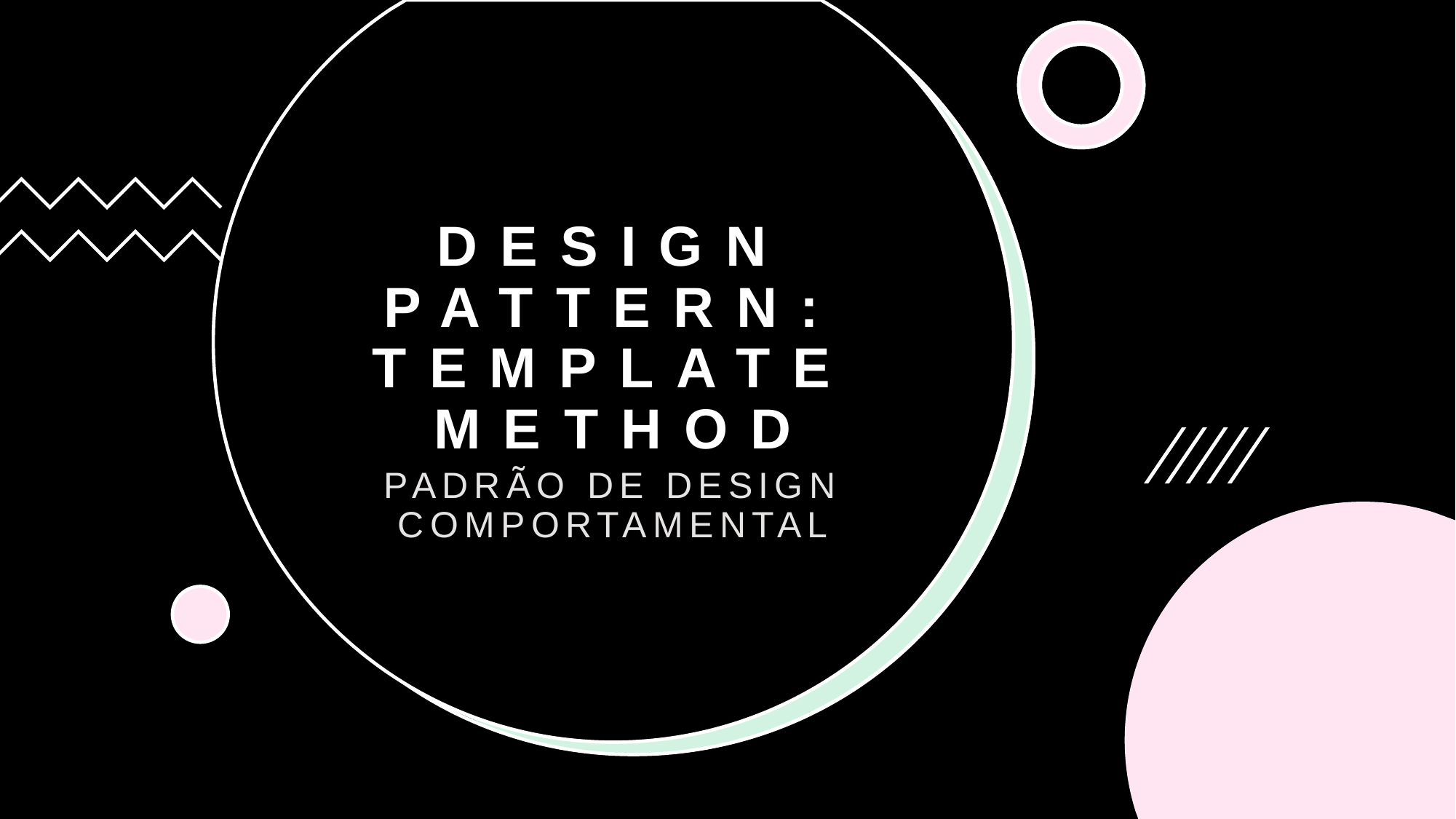

# Design Pattern: Template method

padrão de design comportamental